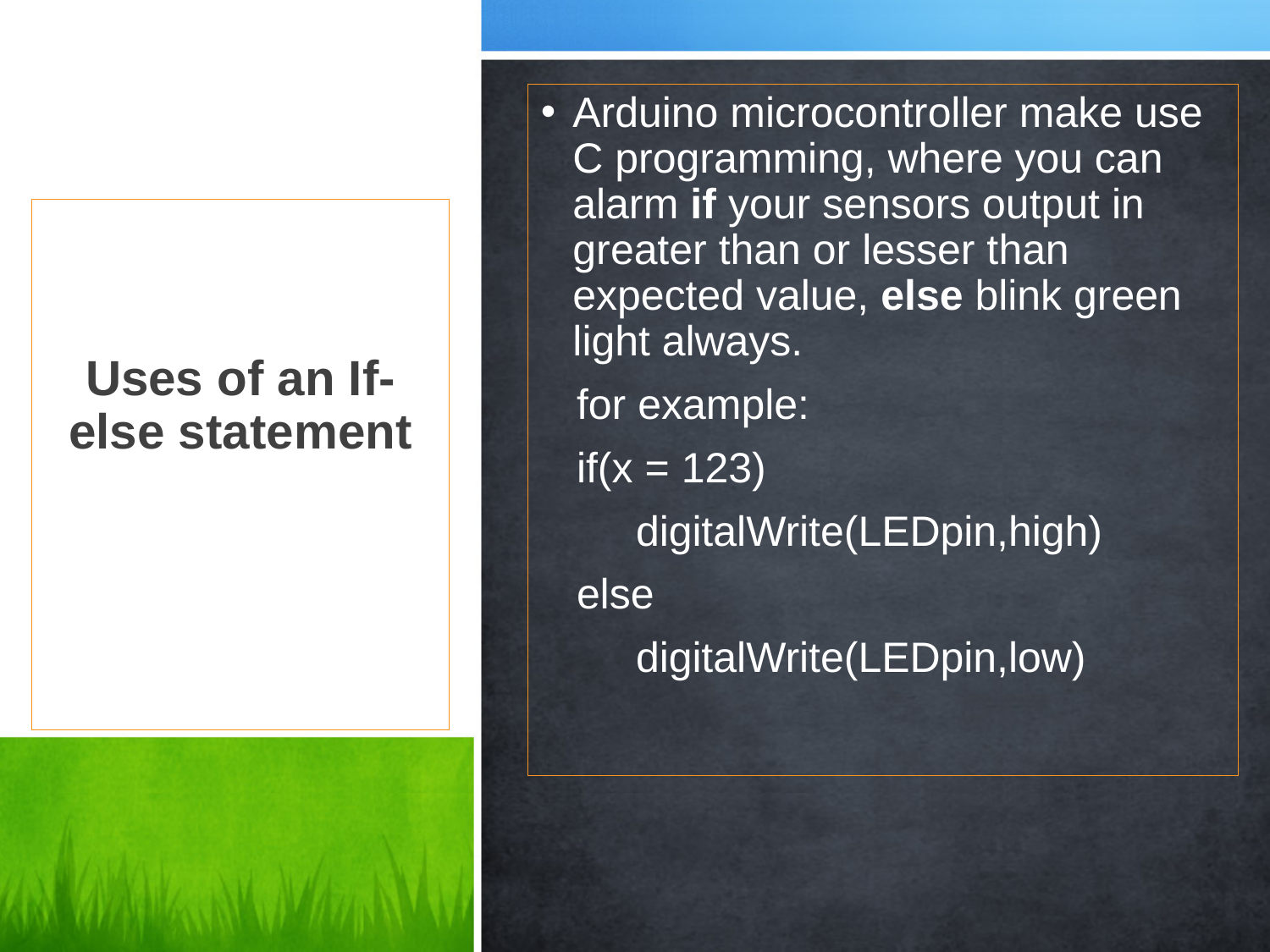

Arduino microcontroller make use C programming, where you can alarm if your sensors output in greater than or lesser than expected value, else blink green light always.
   for example:
   if(x = 123)
        digitalWrite(LEDpin,high)
   else
        digitalWrite(LEDpin,low)

Uses of an If-else statement